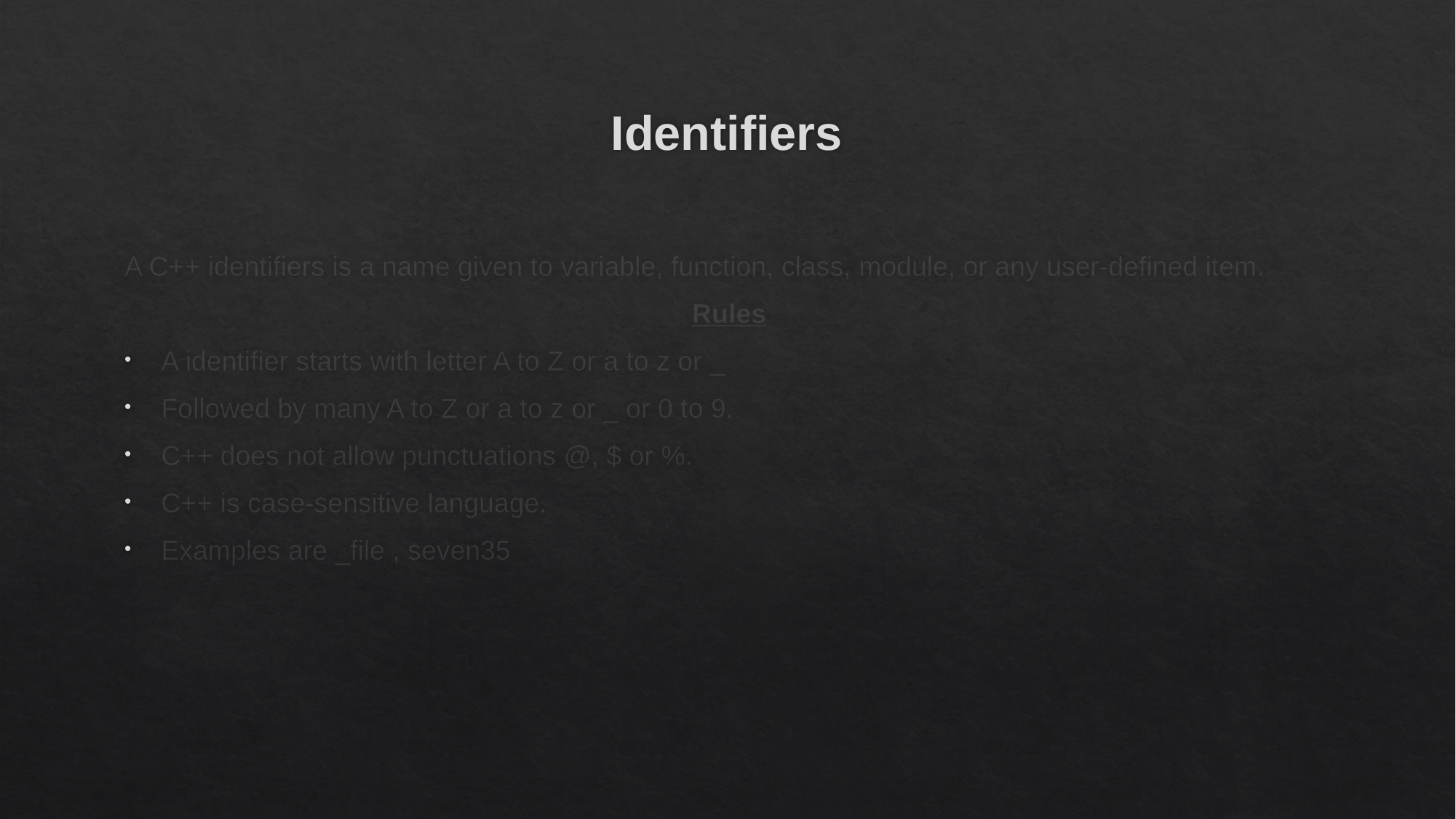

# Identifiers
A C++ identifiers is a name given to variable, function, class, module, or any user-defined item.
Rules
A identifier starts with letter A to Z or a to z or _
Followed by many A to Z or a to z or _ or 0 to 9.
C++ does not allow punctuations @, $ or %.
C++ is case-sensitive language.
Examples are _file , seven35